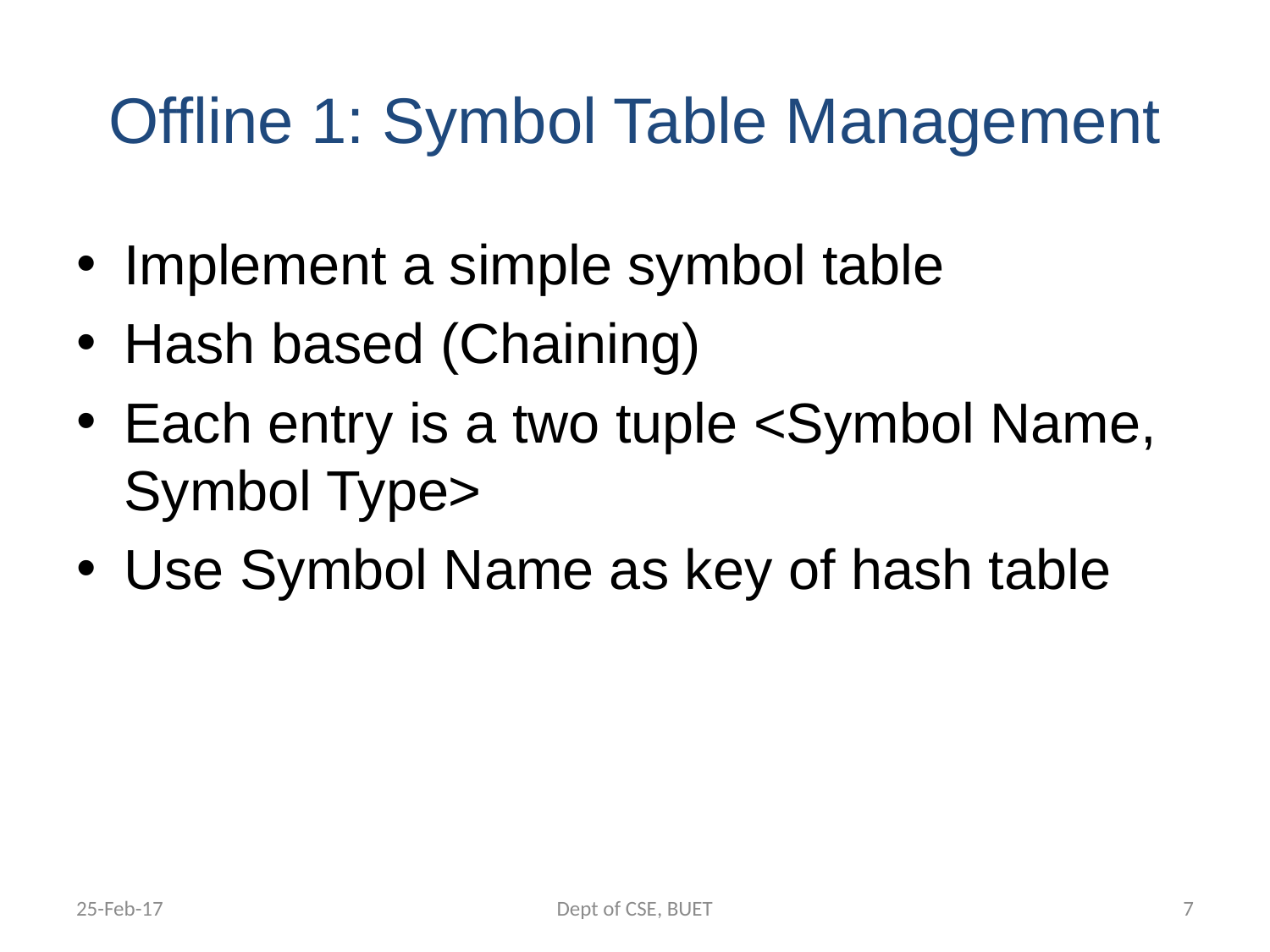

# Offline 1: Symbol Table Management
Implement a simple symbol table
Hash based (Chaining)
Each entry is a two tuple <Symbol Name, Symbol Type>
Use Symbol Name as key of hash table
25-Feb-17
Dept of CSE, BUET
7